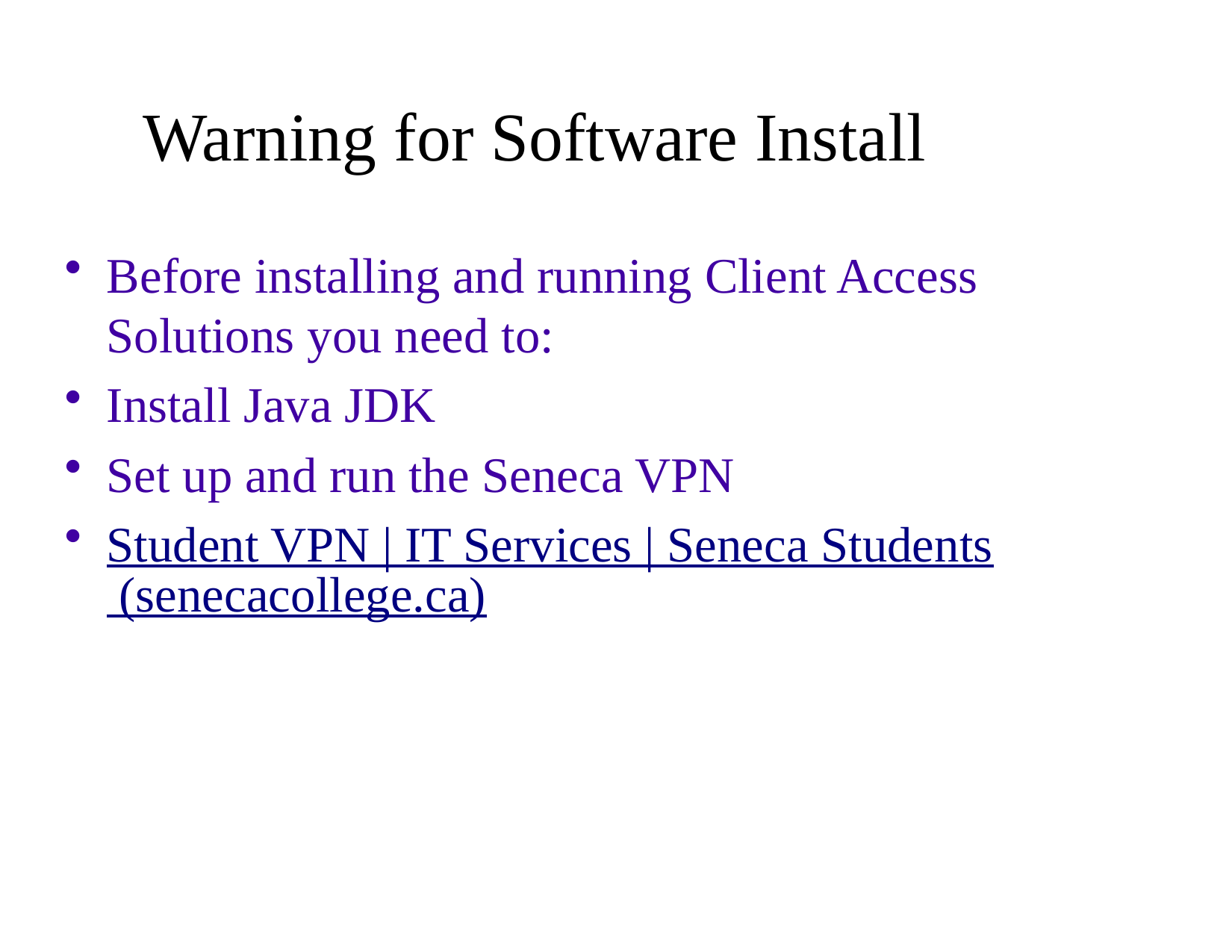

# Warning for Software Install
Before installing and running Client Access Solutions you need to:
Install Java JDK
Set up and run the Seneca VPN
Student VPN | IT Services | Seneca Students (senecacollege.ca)